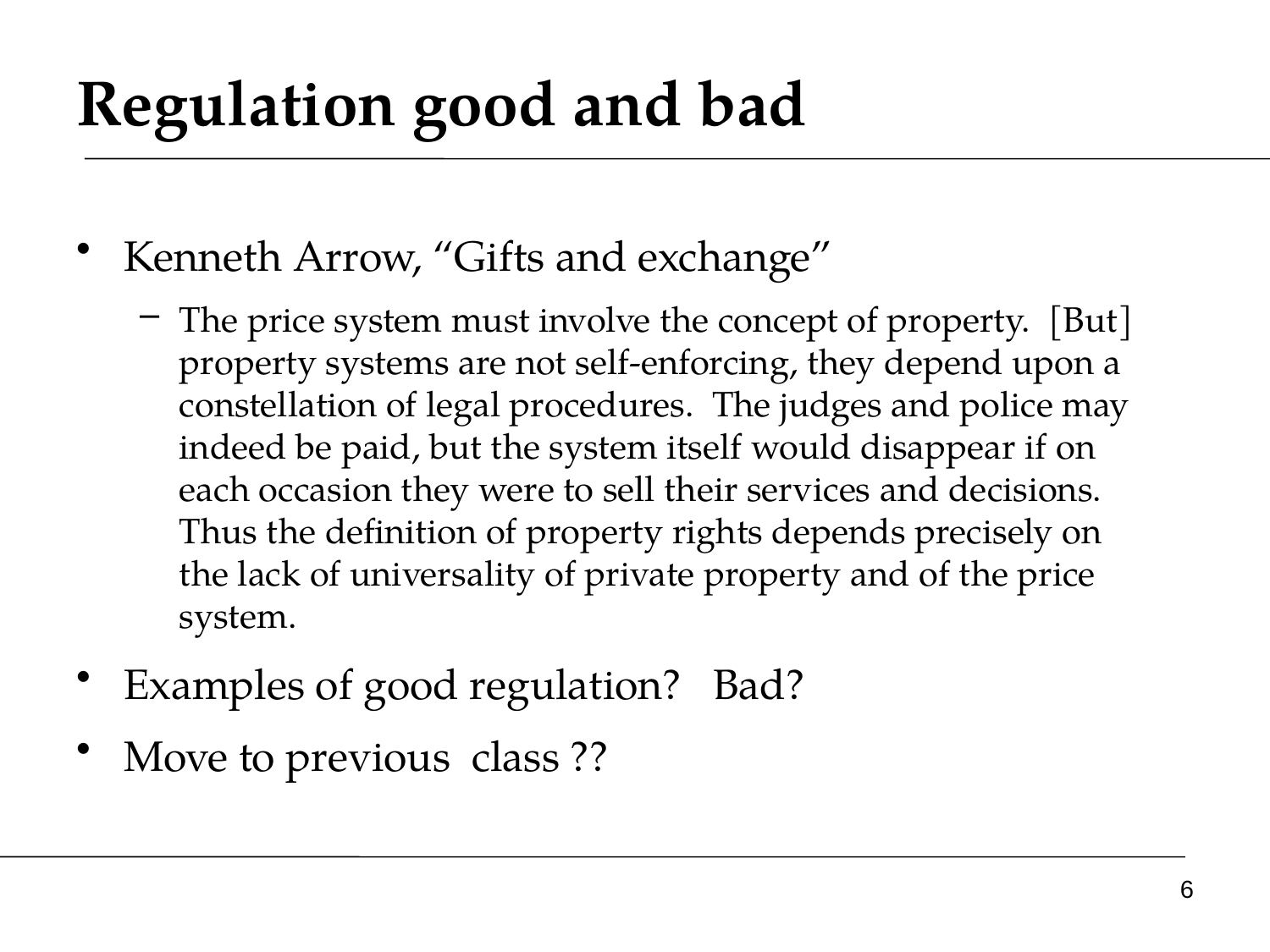

# Regulation good and bad
Kenneth Arrow, “Gifts and exchange”
The price system must involve the concept of property.  [But] property systems are not self-enforcing, they depend upon a constellation of legal procedures.  The judges and police may indeed be paid, but the system itself would disappear if on each occasion they were to sell their services and decisions. Thus the definition of property rights depends precisely on the lack of universality of private property and of the price system.
Examples of good regulation?   Bad?
Move to previous  class ??
6